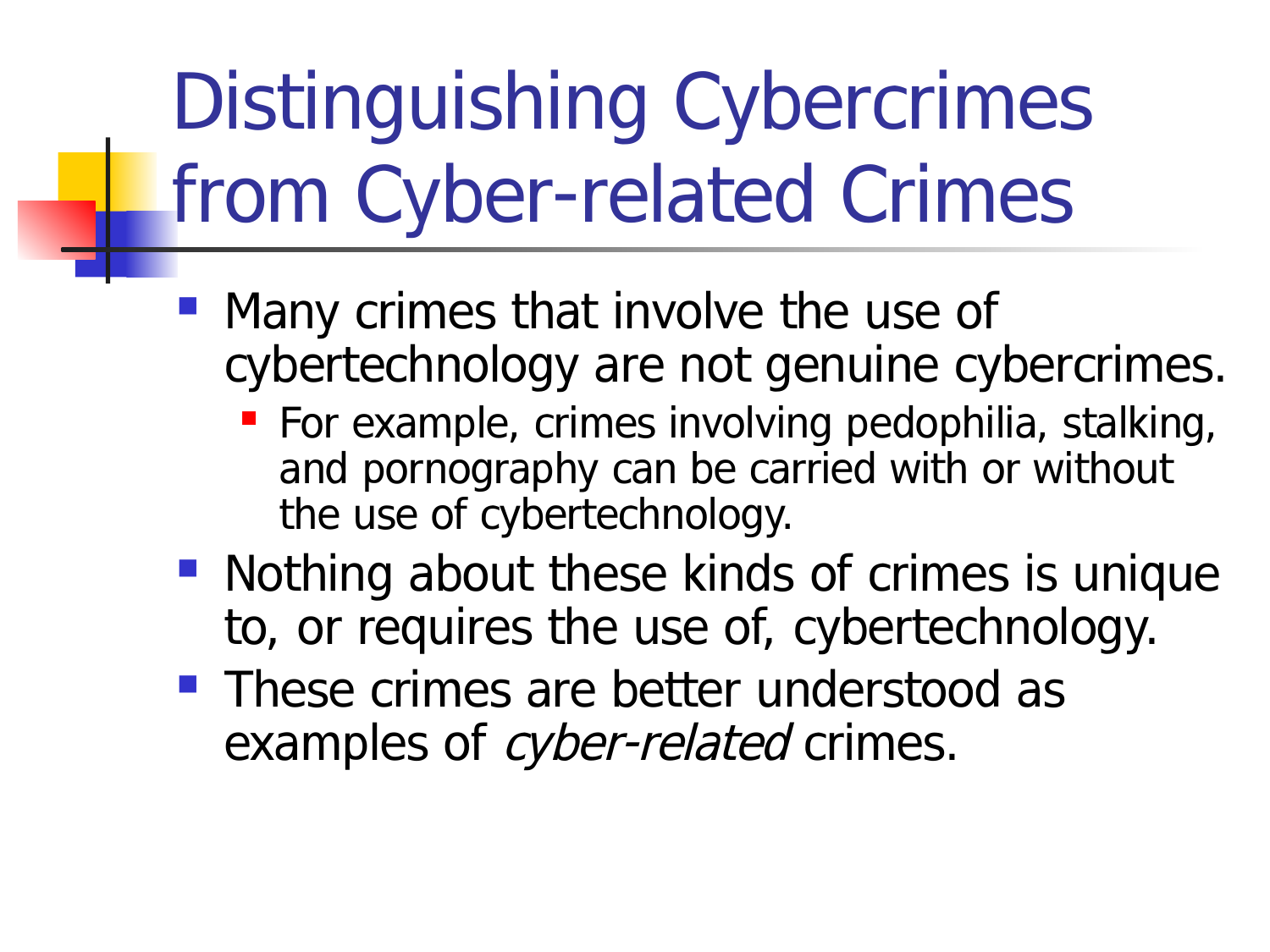

# Distinguishing Cybercrimes from Cyber-related Crimes
Many crimes that involve the use of cybertechnology are not genuine cybercrimes.
For example, crimes involving pedophilia, stalking, and pornography can be carried with or without the use of cybertechnology.
Nothing about these kinds of crimes is unique to, or requires the use of, cybertechnology.
These crimes are better understood as examples of cyber-related crimes.